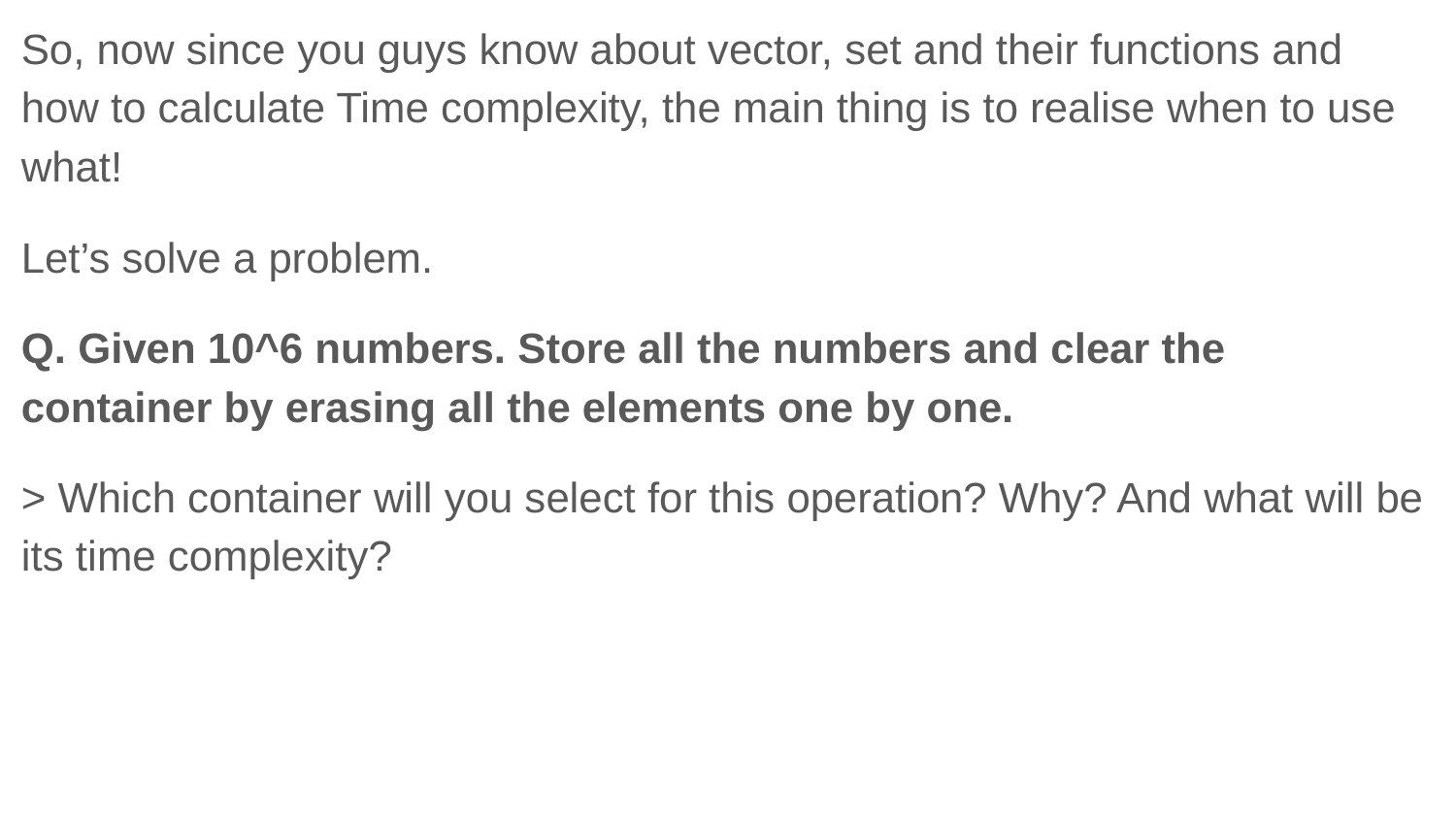

So, now since you guys know about vector, set and their functions and how to calculate Time complexity, the main thing is to realise when to use what!
Let’s solve a problem.
Q. Given 10^6 numbers. Store all the numbers and clear the container by erasing all the elements one by one.
> Which container will you select for this operation? Why? And what will be its time complexity?